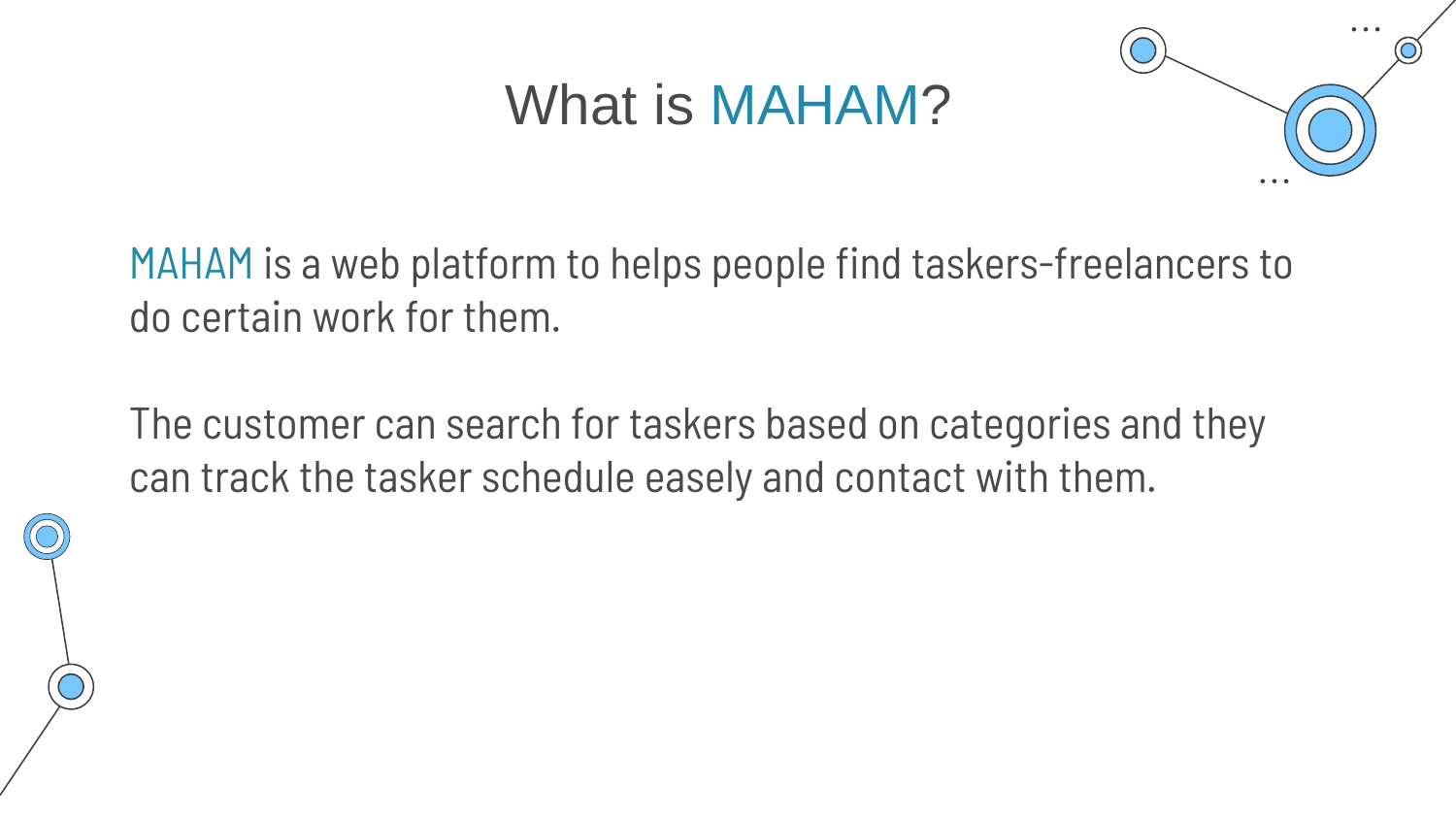

# What is MAHAM?
MAHAM is a web platform to helps people find taskers-freelancers to do certain work for them.

The customer can search for taskers based on categories and they can track the tasker schedule easely and contact with them.